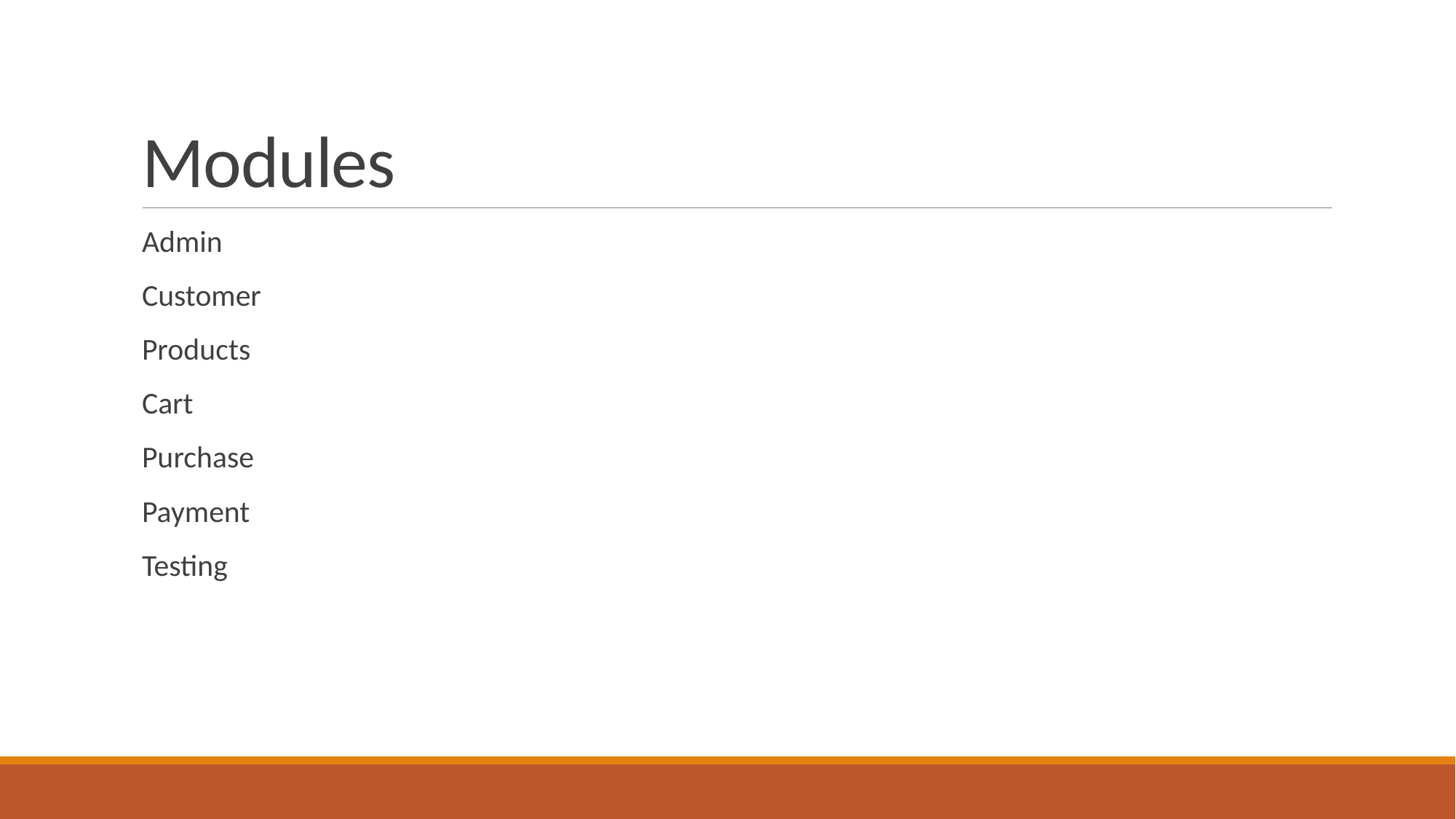

# Modules
Admin
Customer
Products
Cart
Purchase
Payment
Testing